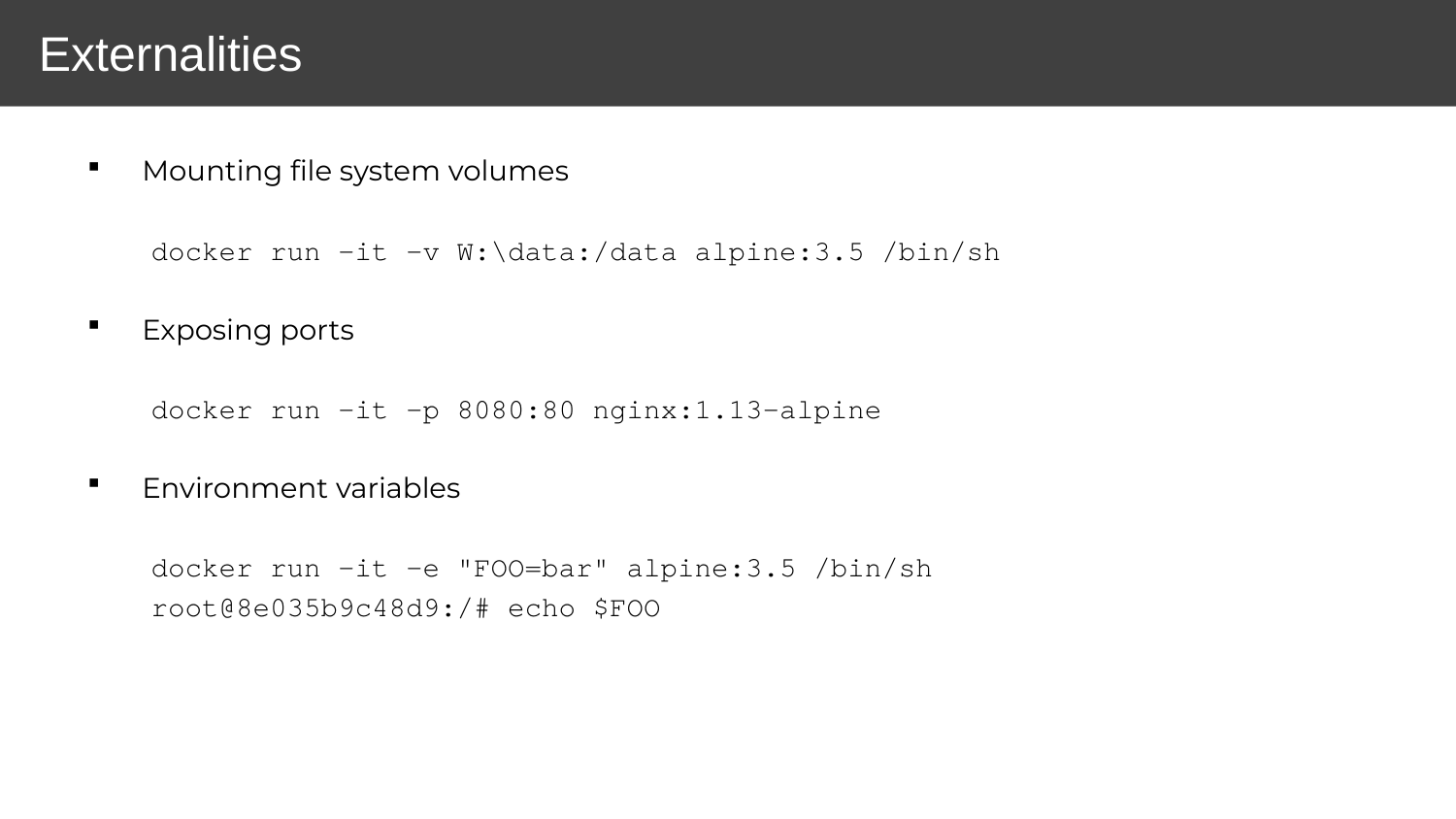

# Externalities
Mounting file system volumes

docker run –it –v W:\data:/data alpine:3.5 /bin/sh

Exposing ports

docker run -it -p 8080:80 nginx:1.13-alpine

Environment variables

docker run -it -e "FOO=bar" alpine:3.5 /bin/sh
root@8e035b9c48d9:/# echo $FOO